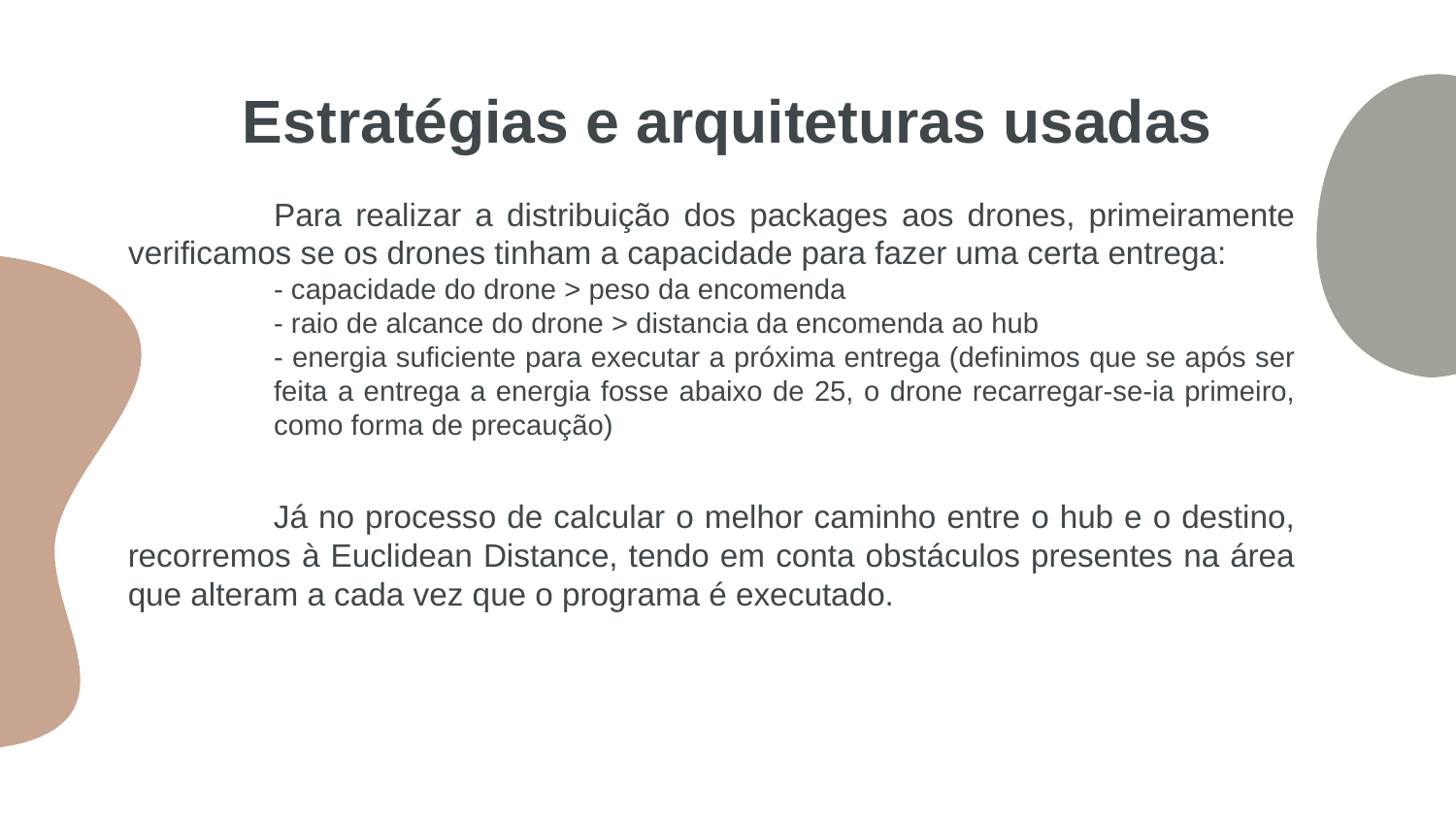

# Estratégias e arquiteturas usadas
	Para realizar a distribuição dos packages aos drones, primeiramente verificamos se os drones tinham a capacidade para fazer uma certa entrega:
- capacidade do drone > peso da encomenda
- raio de alcance do drone > distancia da encomenda ao hub
- energia suficiente para executar a próxima entrega (definimos que se após ser feita a entrega a energia fosse abaixo de 25, o drone recarregar-se-ia primeiro, como forma de precaução)

	Já no processo de calcular o melhor caminho entre o hub e o destino, recorremos à Euclidean Distance, tendo em conta obstáculos presentes na área que alteram a cada vez que o programa é executado.